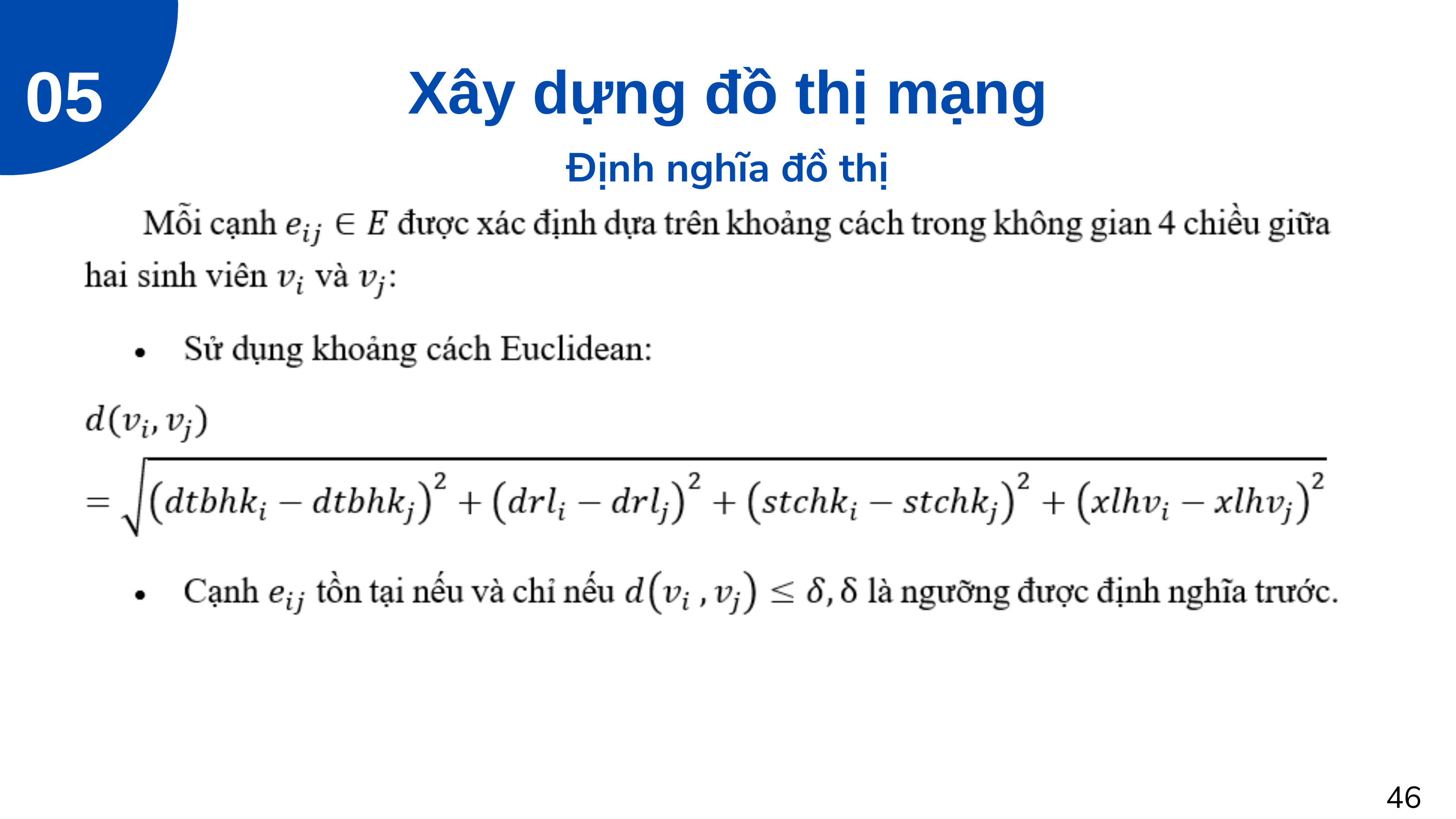

05
Xây dựng đồ thị mạng
Định nghĩa đồ thị

46